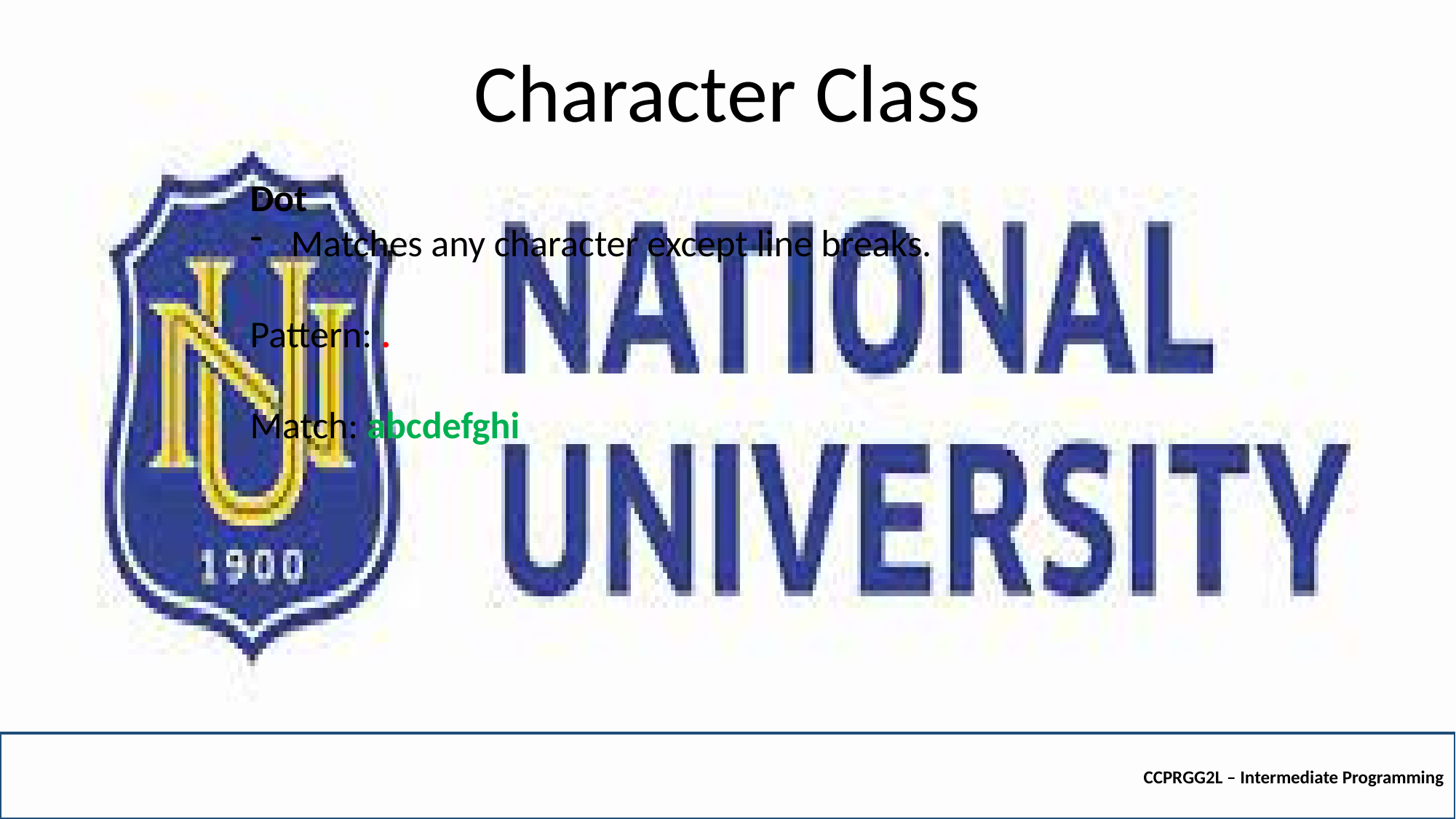

# Character Class
Dot
Matches any character except line breaks.

Pattern: .

Match: abcdefghi

CCPRGG2L – Intermediate Programming